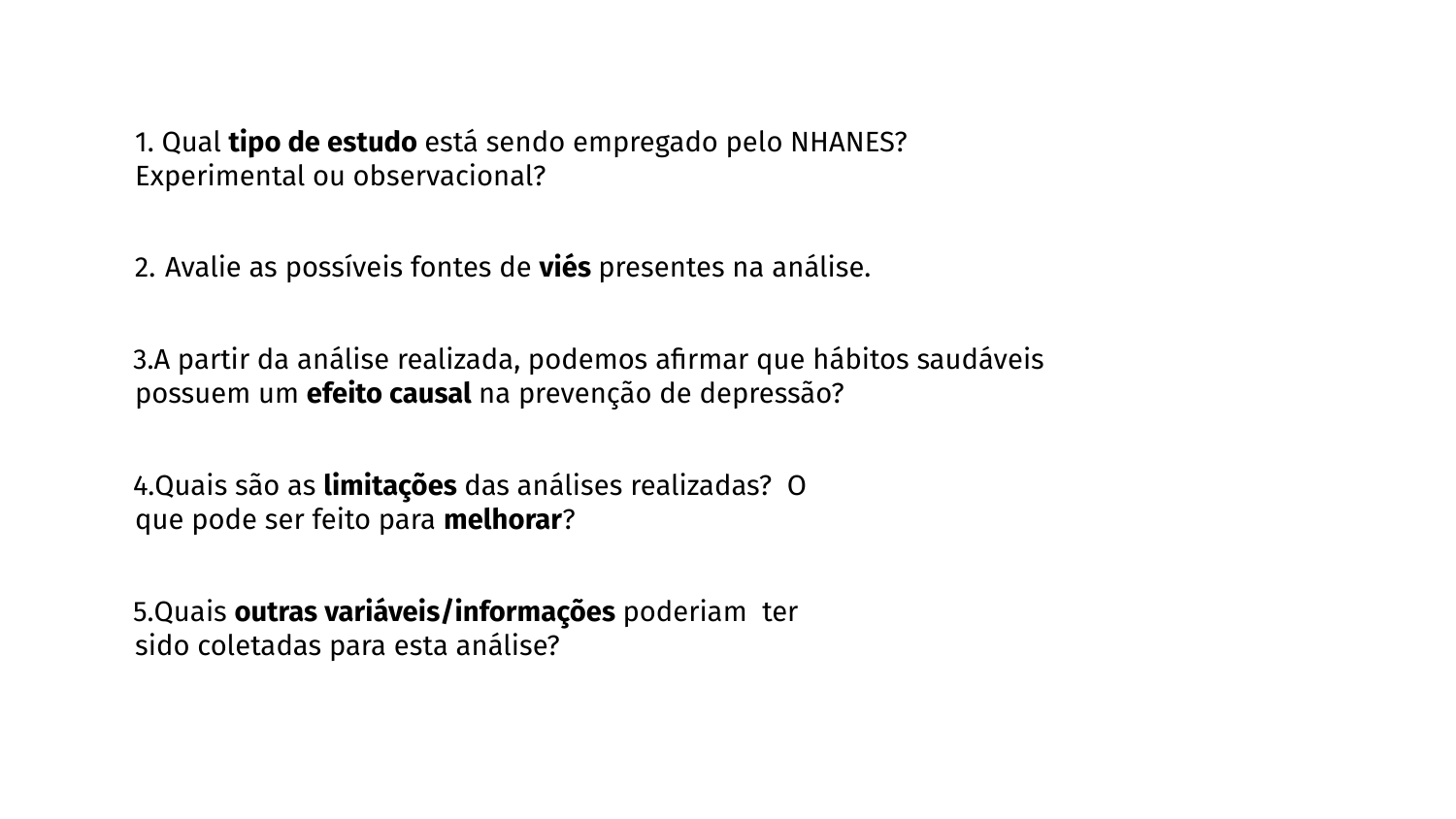

# 1. Qual tipo de estudo está sendo empregado pelo NHANES?  Experimental ou observacional?

Avalie as possíveis fontes de viés presentes na análise.

A partir da análise realizada, podemos aﬁrmar que hábitos saudáveis  possuem um efeito causal na prevenção de depressão?

Quais são as limitações das análises realizadas?  O que pode ser feito para melhorar?

Quais outras variáveis/informações poderiam  ter sido coletadas para esta análise?